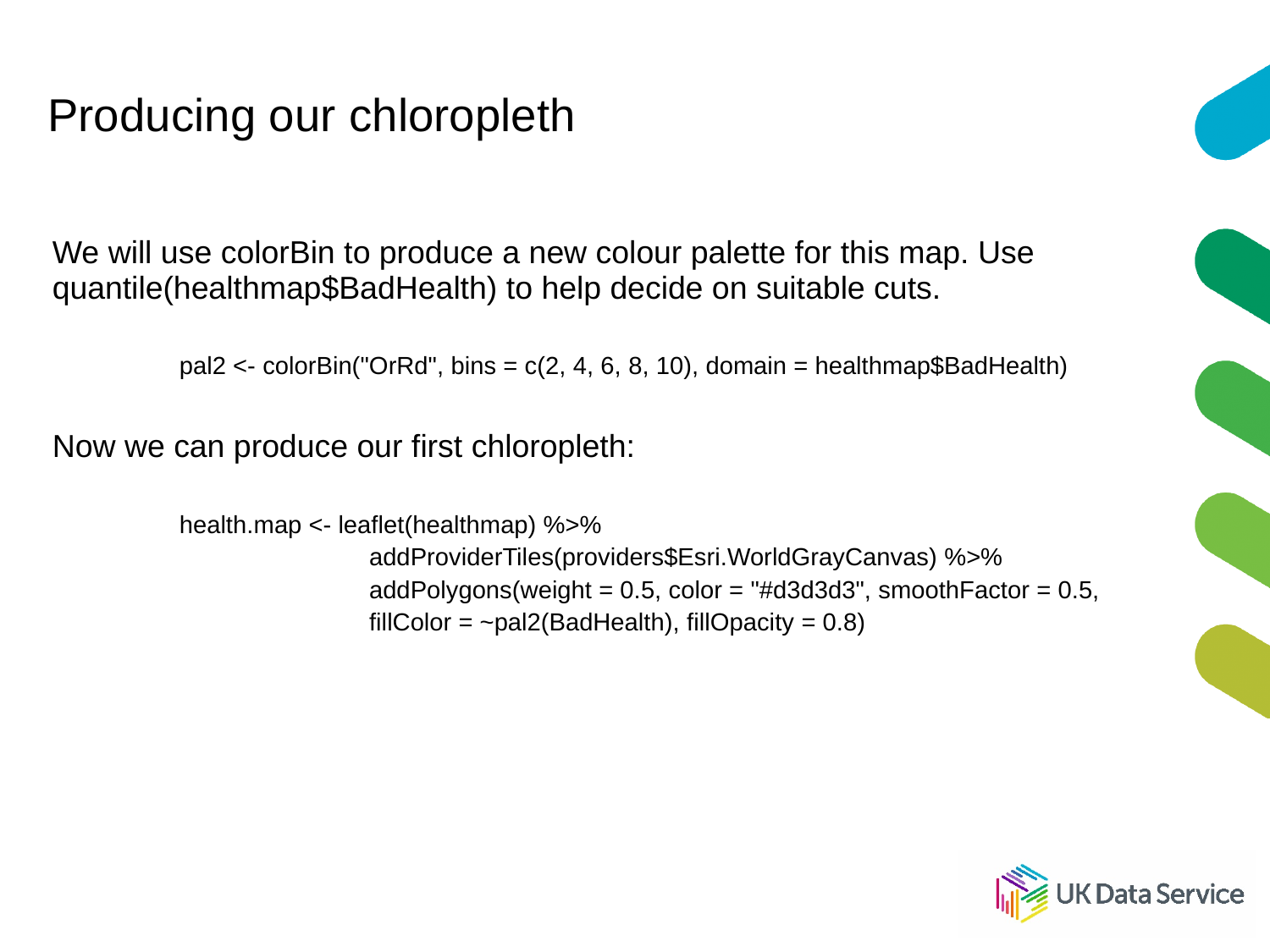

# Producing our chloropleth
We will use colorBin to produce a new colour palette for this map. Use quantile(healthmap$BadHealth) to help decide on suitable cuts.

	pal2 <- colorBin("OrRd", bins = c(2, 4, 6, 8, 10), domain = healthmap$BadHealth)

Now we can produce our first chloropleth:

	health.map <- leaflet(healthmap) %>%
    		         addProviderTiles(providers$Esri.WorldGrayCanvas) %>%
    		         addPolygons(weight = 0.5, color = "#d3d3d3", smoothFactor = 0.5,
		         fillColor = ~pal2(BadHealth), fillOpacity = 0.8)